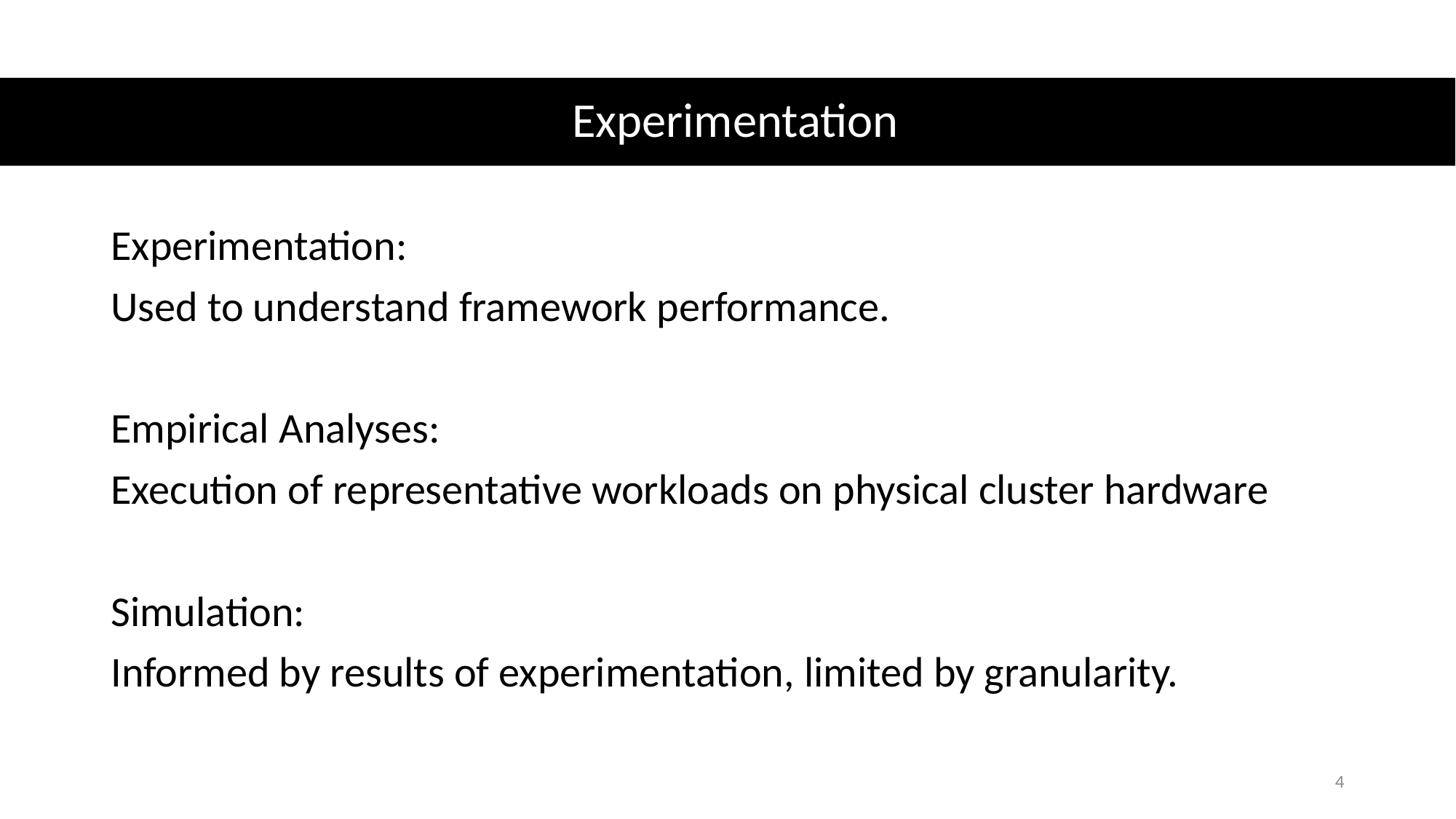

# Experimentation

Experimentation:
Used to understand framework performance.

Empirical Analyses:
Execution of representative workloads on physical cluster hardware

Simulation:
Informed by results of experimentation, limited by granularity.

4